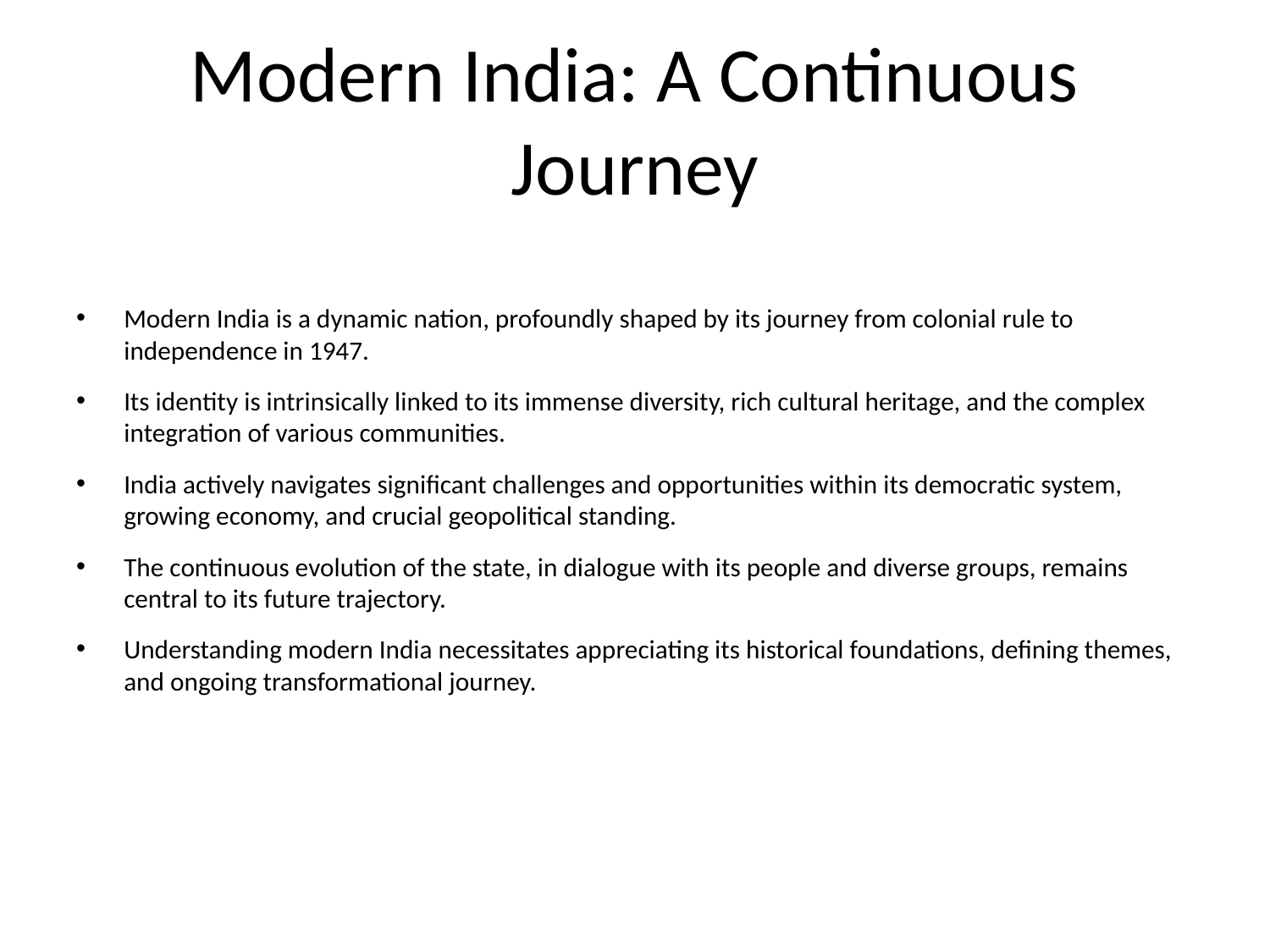

# Modern India: A Continuous Journey

Modern India is a dynamic nation, profoundly shaped by its journey from colonial rule to independence in 1947.
Its identity is intrinsically linked to its immense diversity, rich cultural heritage, and the complex integration of various communities.
India actively navigates significant challenges and opportunities within its democratic system, growing economy, and crucial geopolitical standing.
The continuous evolution of the state, in dialogue with its people and diverse groups, remains central to its future trajectory.
Understanding modern India necessitates appreciating its historical foundations, defining themes, and ongoing transformational journey.